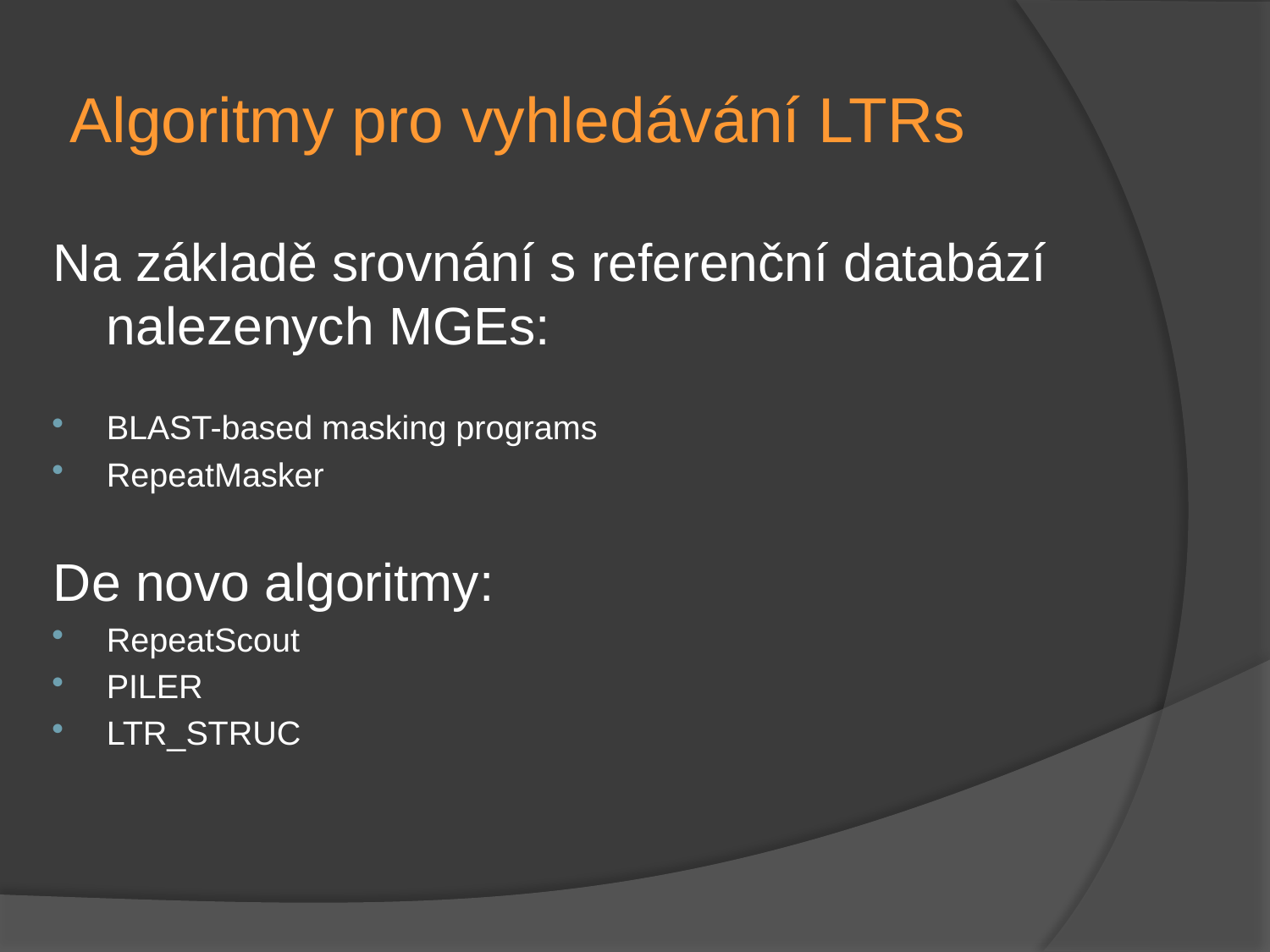

# Algoritmy pro vyhledávání LTRs
Na základě srovnání s referenční databází nalezenych MGEs:

BLAST-based masking programs
RepeatMasker

De novo algoritmy:
RepeatScout
PILER
LTR_STRUC